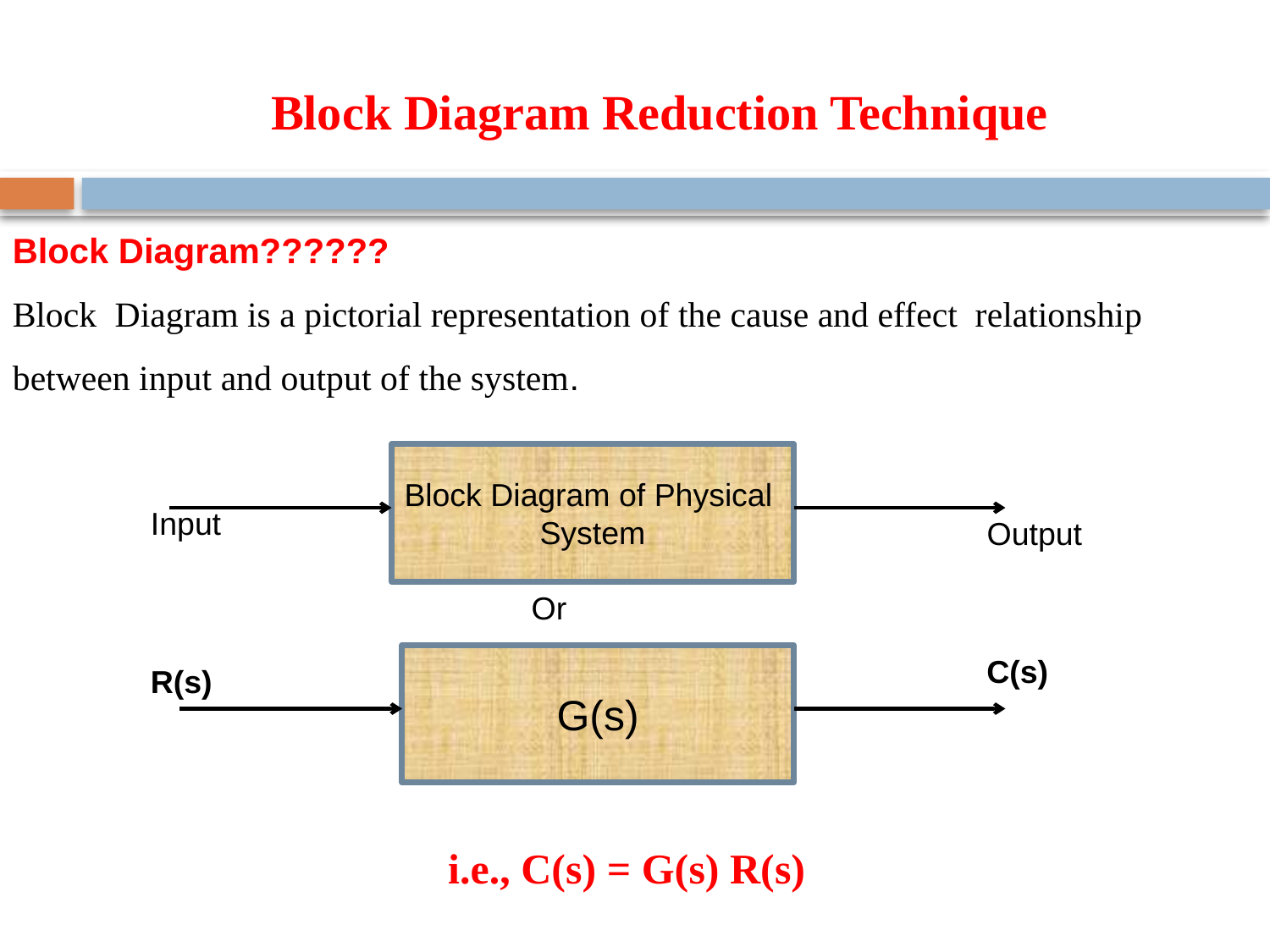

Block Diagram Reduction Technique

Block Diagram??????
Block  Diagram is a pictorial representation of the cause and effect  relationship between input and output of the system.

Block Diagram of Physical
System
Input
Output
Or

G(s)
C(s)
R(s)
i.e., C(s) = G(s) R(s)